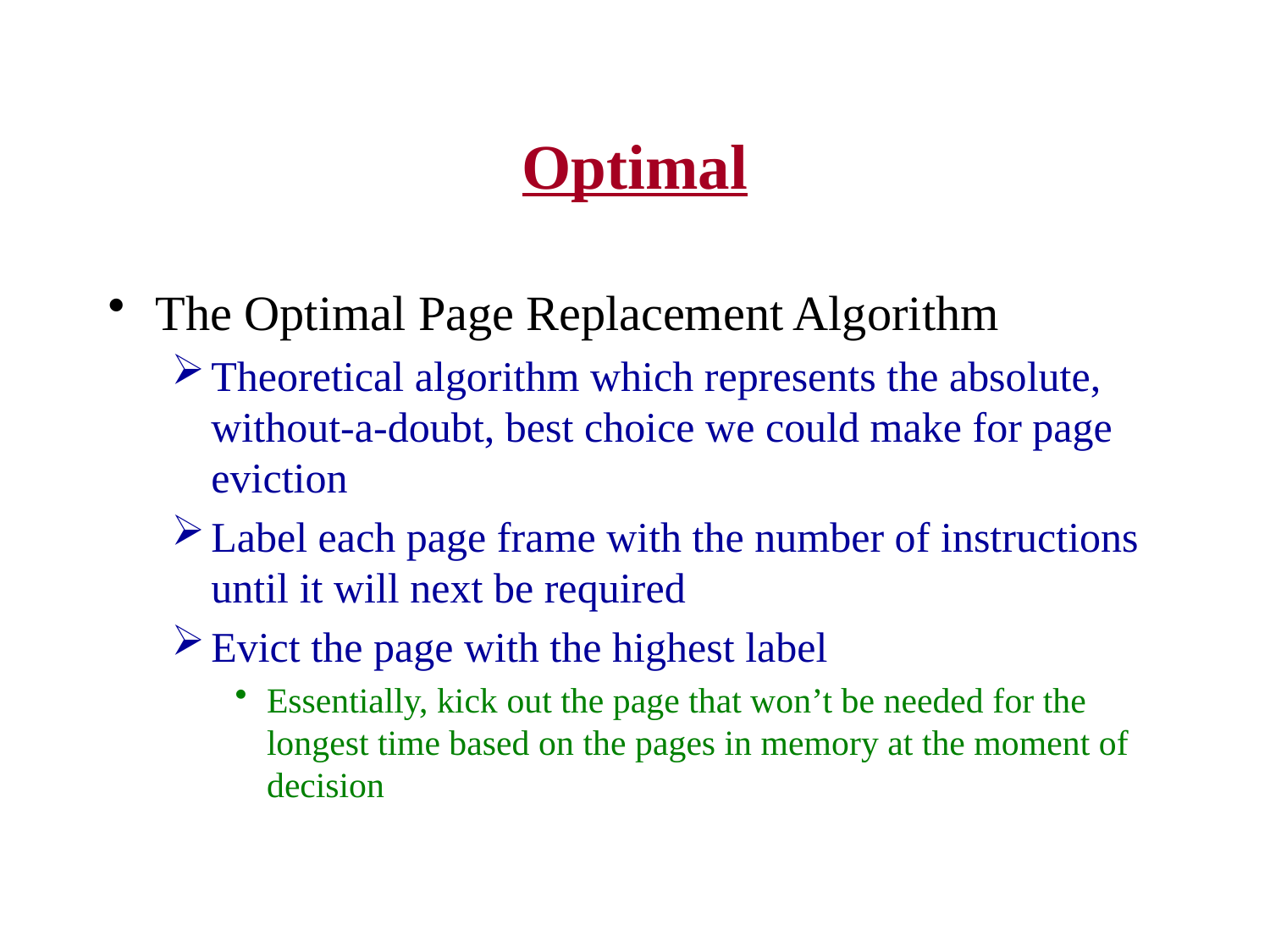

# Optimal
The Optimal Page Replacement Algorithm
Theoretical algorithm which represents the absolute, without-a-doubt, best choice we could make for page eviction
Label each page frame with the number of instructions until it will next be required
Evict the page with the highest label
Essentially, kick out the page that won’t be needed for the longest time based on the pages in memory at the moment of decision